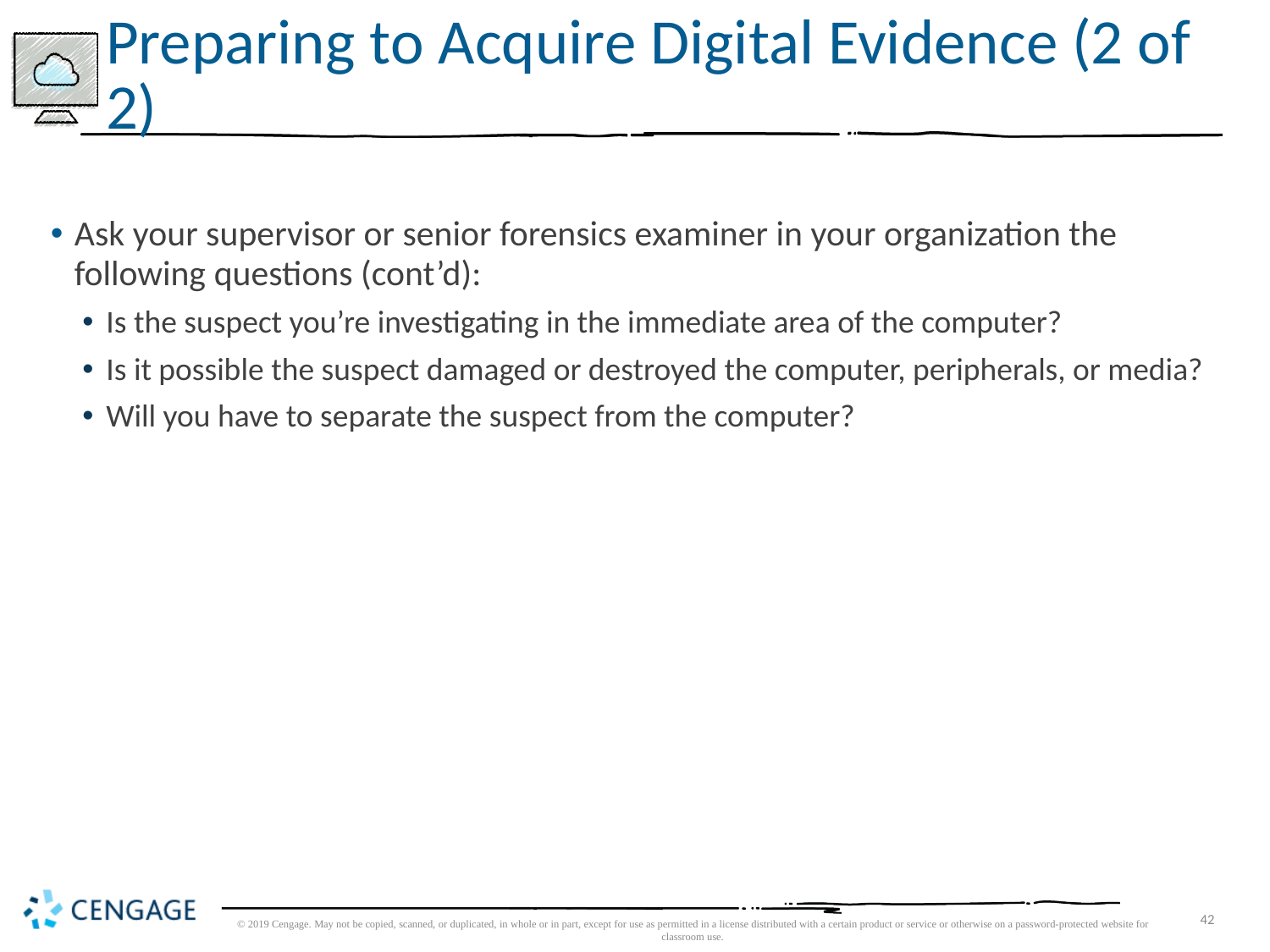

# Preparing to Acquire Digital Evidence (2 of 2)
Ask your supervisor or senior forensics examiner in your organization the following questions (cont’d):
Is the suspect you’re investigating in the immediate area of the computer?
Is it possible the suspect damaged or destroyed the computer, peripherals, or media?
Will you have to separate the suspect from the computer?
© 2019 Cengage. May not be copied, scanned, or duplicated, in whole or in part, except for use as permitted in a license distributed with a certain product or service or otherwise on a password-protected website for classroom use.